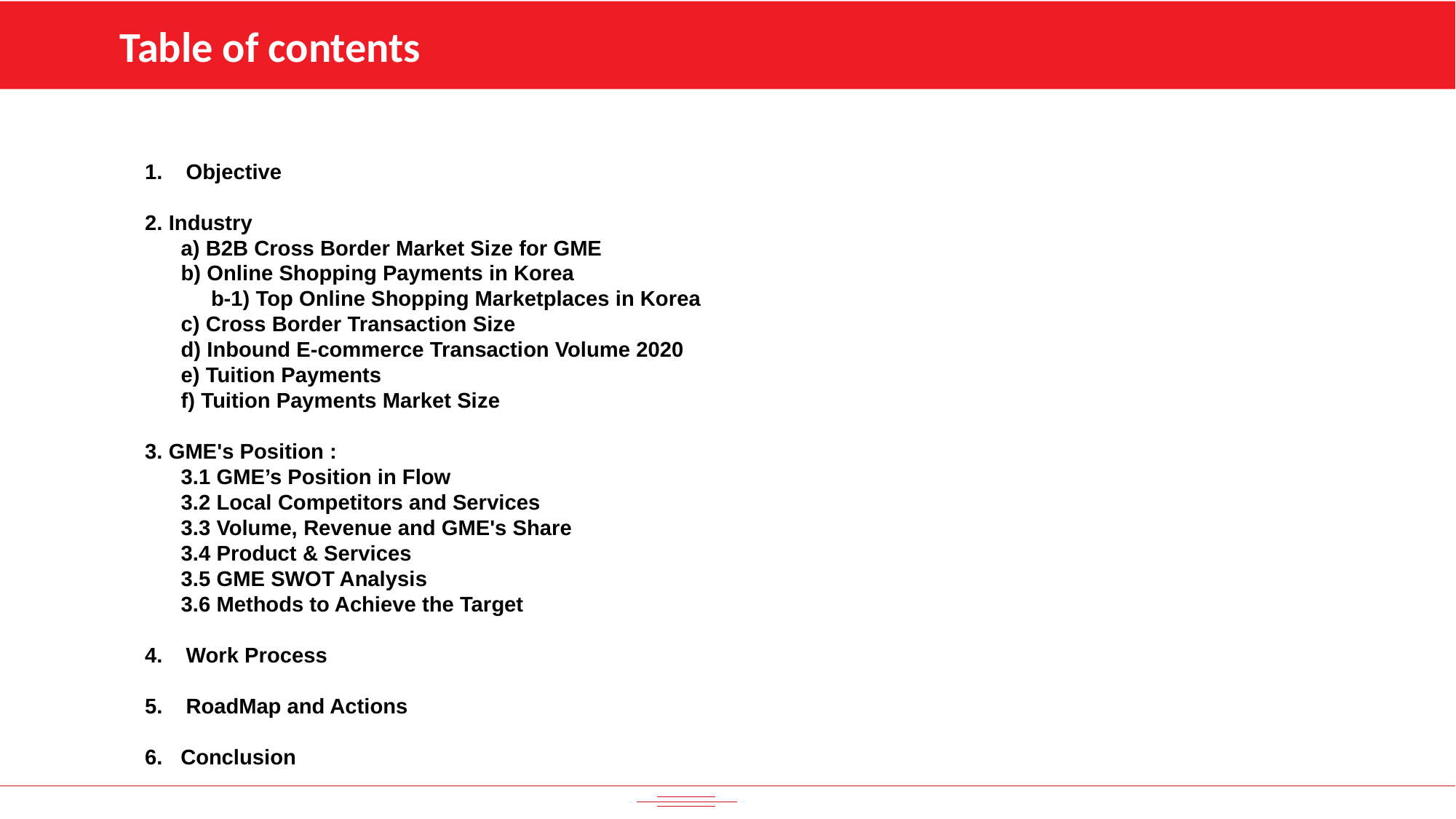

Table of contents

Objective

2. Industry
      a) B2B Cross Border Market Size for GME
      b) Online Shopping Payments in Korea
           b-1) Top Online Shopping Marketplaces in Korea
      c) Cross Border Transaction Size
      d) Inbound E-commerce Transaction Volume 2020
      e) Tuition Payments
      f) Tuition Payments Market Size

3. GME's Position :
      3.1 GME’s Position in Flow
      3.2 Local Competitors and Services
      3.3 Volume, Revenue and GME's Share
      3.4 Product & Services
      3.5 GME SWOT Analysis
      3.6 Methods to Achieve the Target

Work Process

RoadMap and Actions

6.   Conclusion